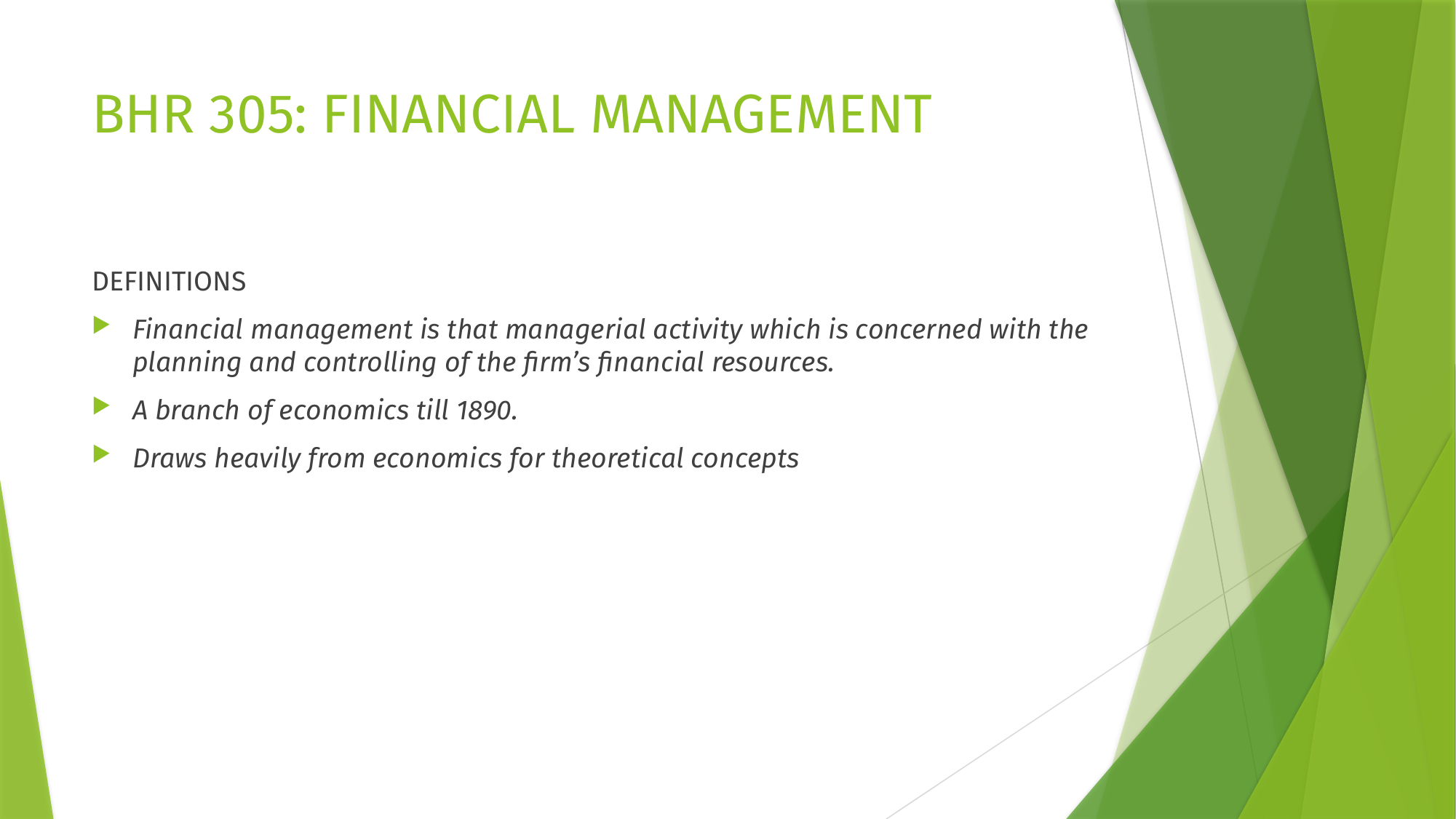

# BHR 305: FINANCIAL MANAGEMENT
DEFINITIONS
Financial management is that managerial activity which is concerned with the planning and controlling of the firm’s financial resources.
A branch of economics till 1890.
Draws heavily from economics for theoretical concepts